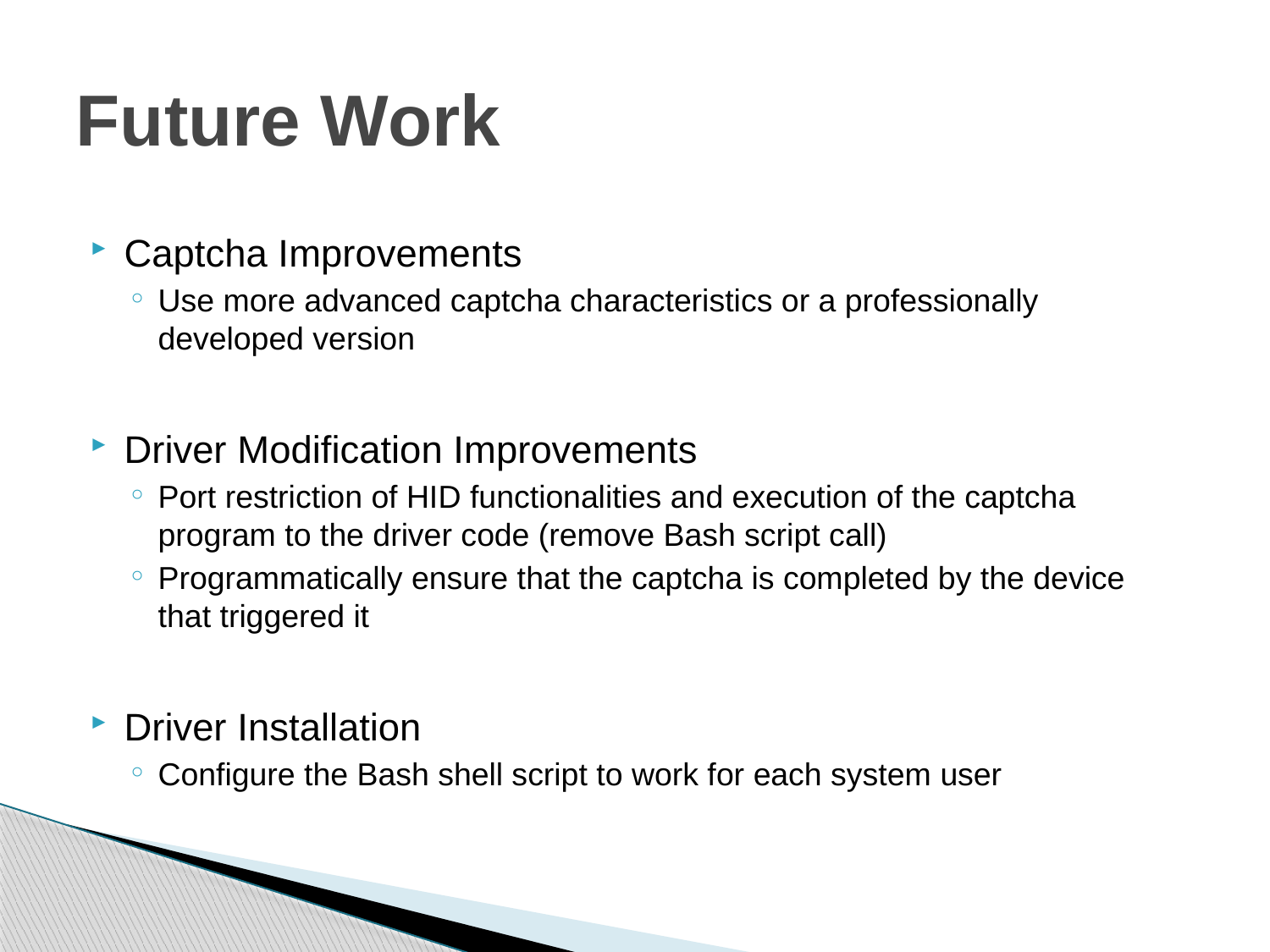

# Future Work
Captcha Improvements
Use more advanced captcha characteristics or a professionally developed version

Driver Modification Improvements
Port restriction of HID functionalities and execution of the captcha program to the driver code (remove Bash script call)
Programmatically ensure that the captcha is completed by the device that triggered it

Driver Installation
Configure the Bash shell script to work for each system user